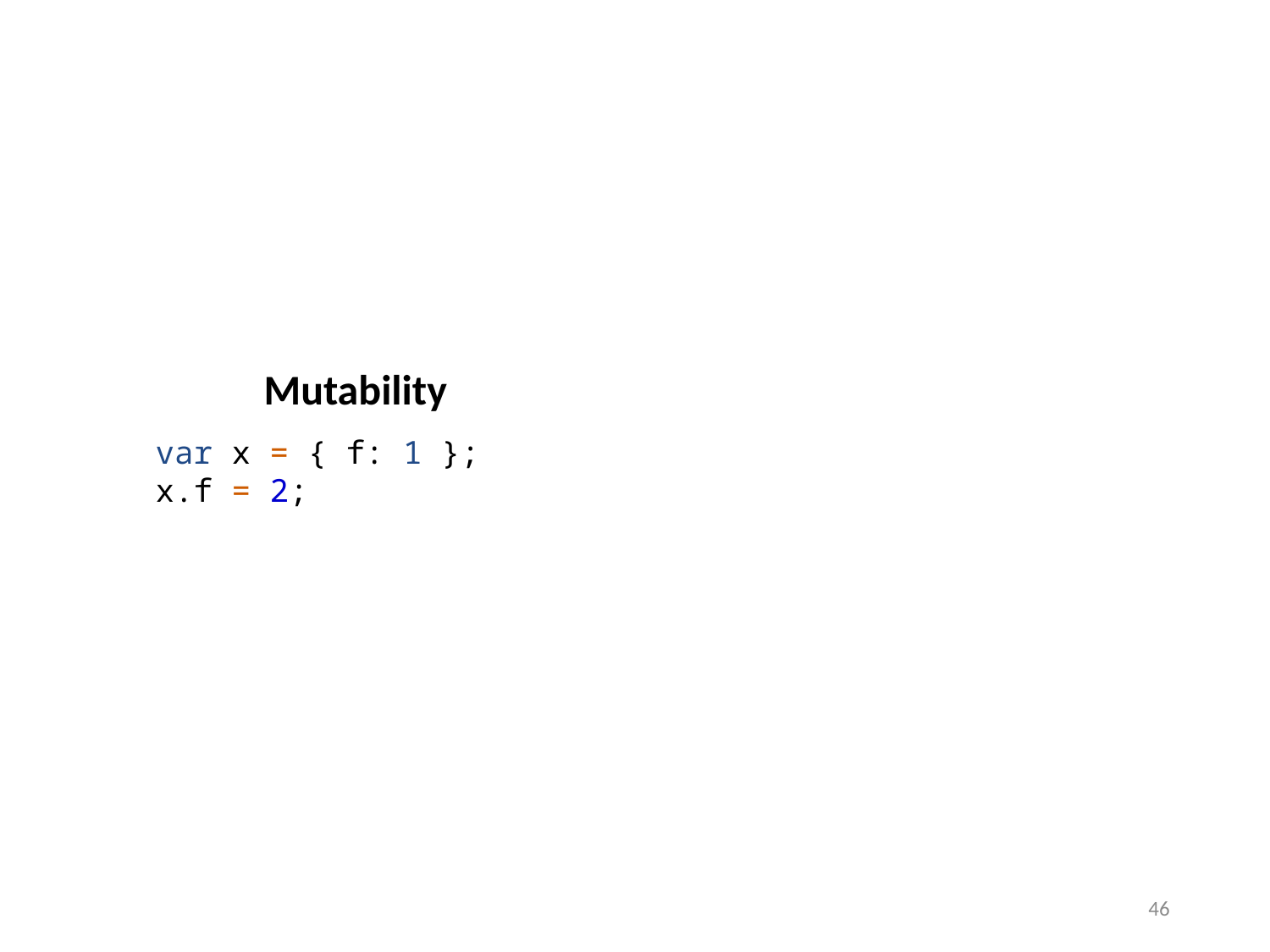

Mutability
  var x = { f: 1 };
  x.f = 2;
46